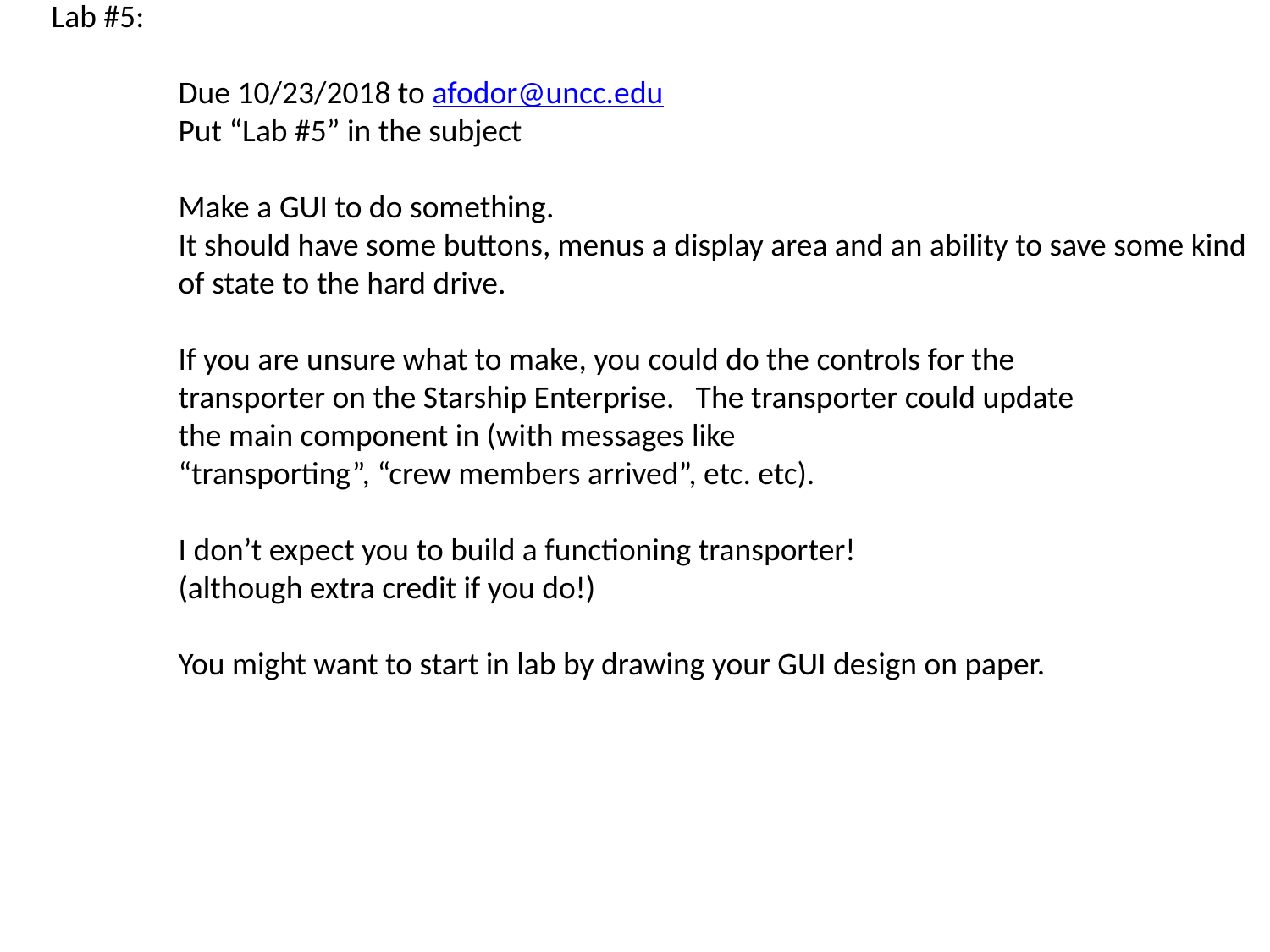

Lab #5:

	Due 10/23/2018 to afodor@uncc.edu
	Put “Lab #5” in the subject

	Make a GUI to do something.
	It should have some buttons, menus a display area and an ability to save some kind
	of state to the hard drive.

	If you are unsure what to make, you could do the controls for the
	transporter on the Starship Enterprise.   The transporter could update
	the main component in (with messages like
	“transporting”, “crew members arrived”, etc. etc).

	I don’t expect you to build a functioning transporter!
	(although extra credit if you do!)

	You might want to start in lab by drawing your GUI design on paper.